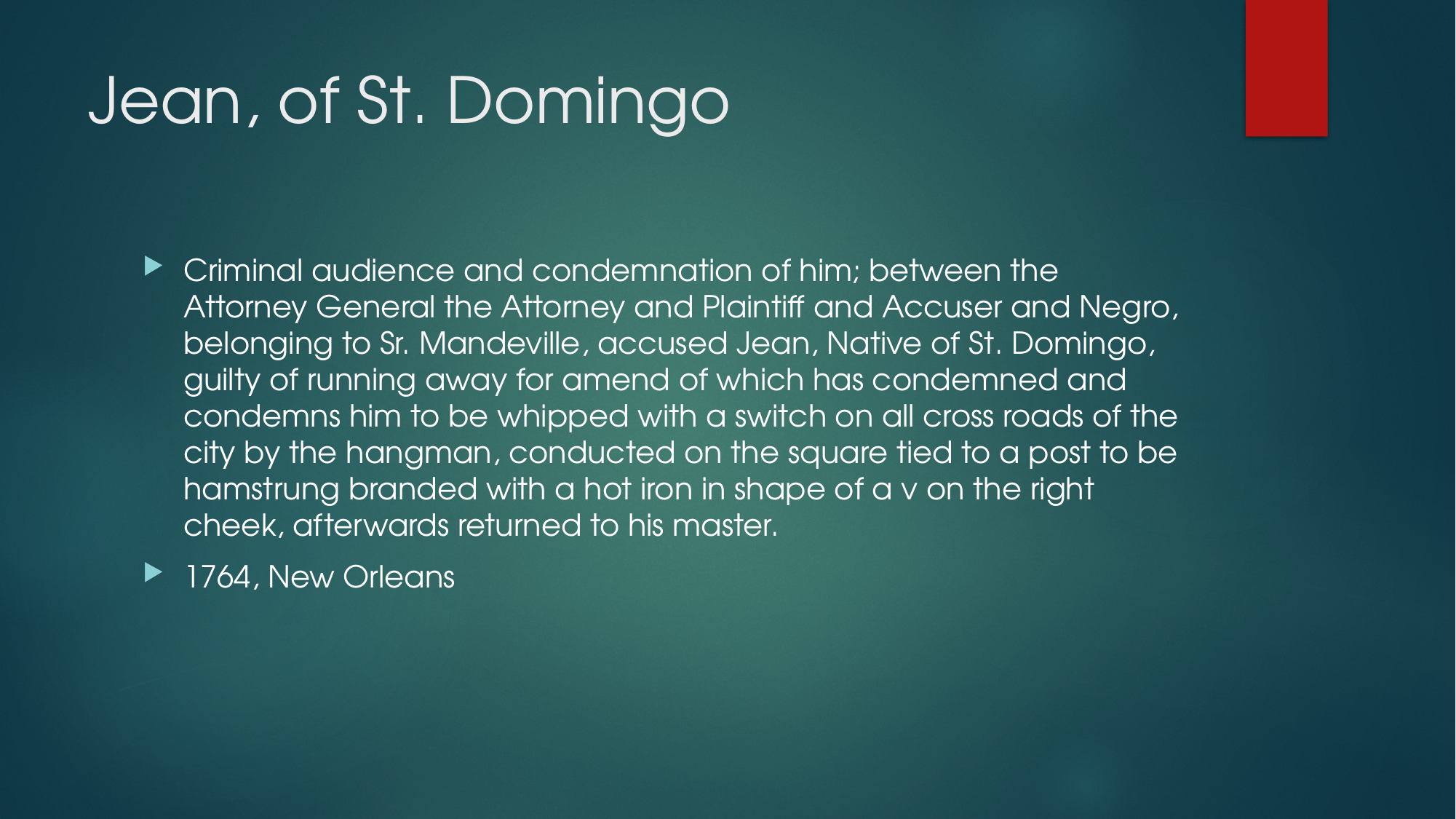

# Jean, of St. Domingo
Criminal audience and condemnation of him; between the Attorney General the Attorney and Plaintiff and Accuser and Negro, belonging to Sr. Mandeville, accused Jean, Native of St. Domingo, guilty of running away for amend of which has condemned and condemns him to be whipped with a switch on all cross roads of the city by the hangman, conducted on the square tied to a post to be hamstrung branded with a hot iron in shape of a v on the right cheek, afterwards returned to his master.
1764, New Orleans